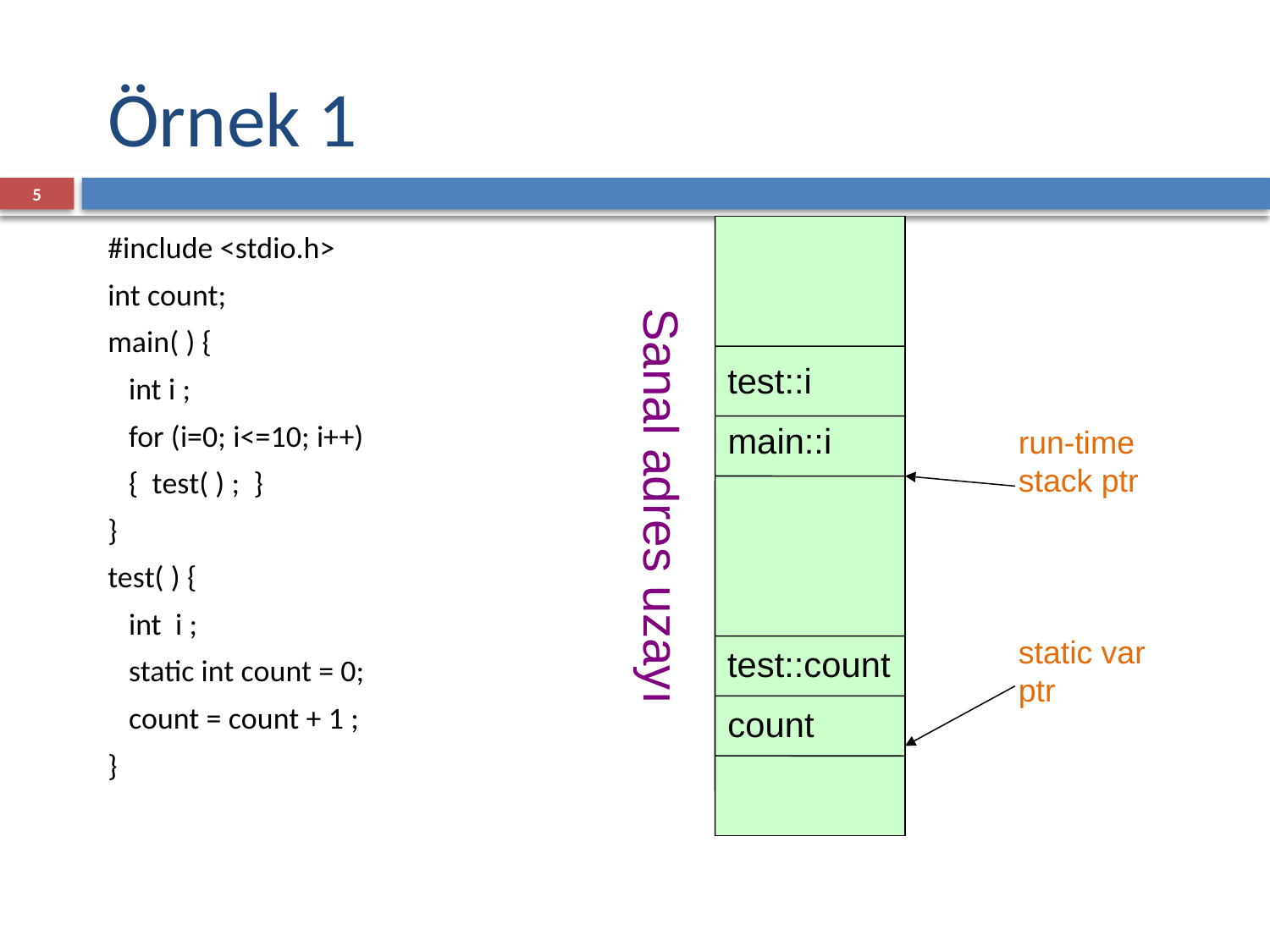

# Örnek 1
5

#include <stdio.h>
int count;
main( ) {
   int i ;
   for (i=0; i<=10; i++)
   {  test( ) ;  }
}
test( ) {
   int  i ;
   static int count = 0;
   count = count + 1 ;
}
Sanal adres uzayı

test::i
main::i
run-time
stack ptr

static var
ptr

test::count

count